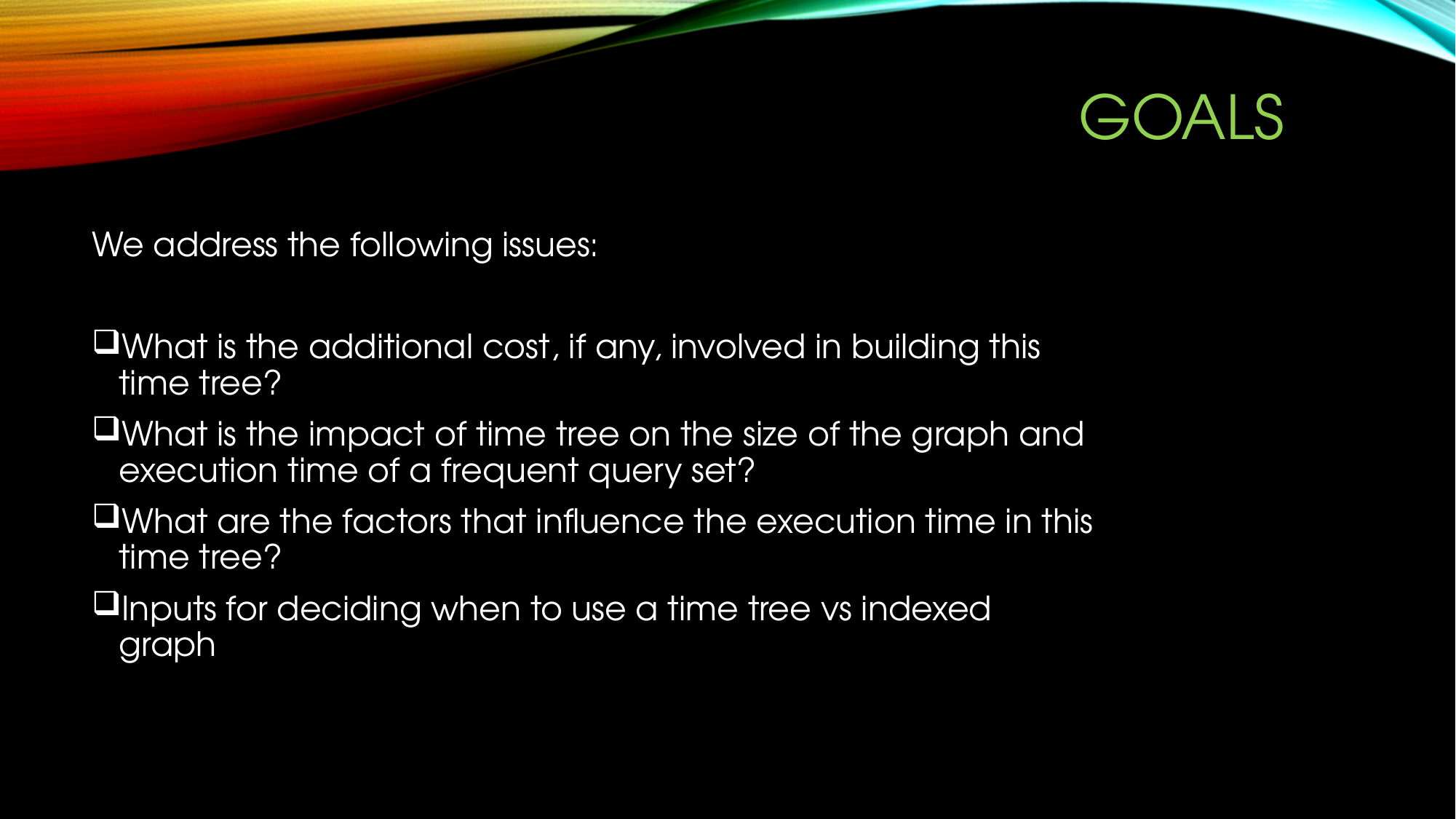

# GOALs

We address the following issues:

What is the additional cost, if any, involved in building this time tree?
What is the impact of time tree on the size of the graph and execution time of a frequent query set?
What are the factors that influence the execution time in this time tree?
Inputs for deciding when to use a time tree vs indexed graph